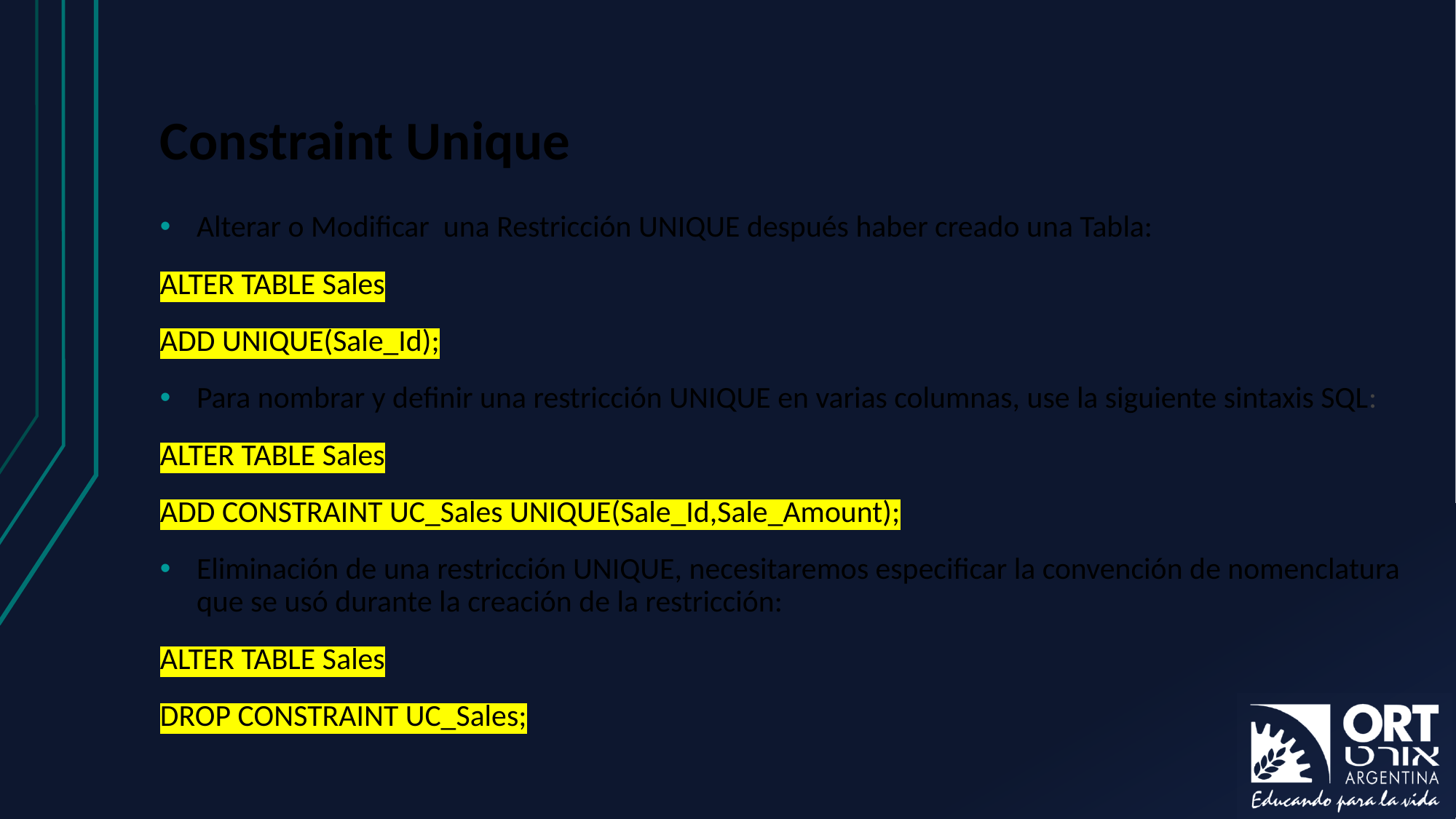

# Constraint Unique
Alterar o Modificar  una Restricción UNIQUE después haber creado una Tabla:
ALTER TABLE Sales
ADD UNIQUE(Sale_Id);
Para nombrar y definir una restricción UNIQUE en varias columnas, use la siguiente sintaxis SQL:
ALTER TABLE Sales
ADD CONSTRAINT UC_Sales UNIQUE(Sale_Id,Sale_Amount);
Eliminación de una restricción UNIQUE, necesitaremos especificar la convención de nomenclatura que se usó durante la creación de la restricción:
ALTER TABLE Sales
DROP CONSTRAINT UC_Sales;